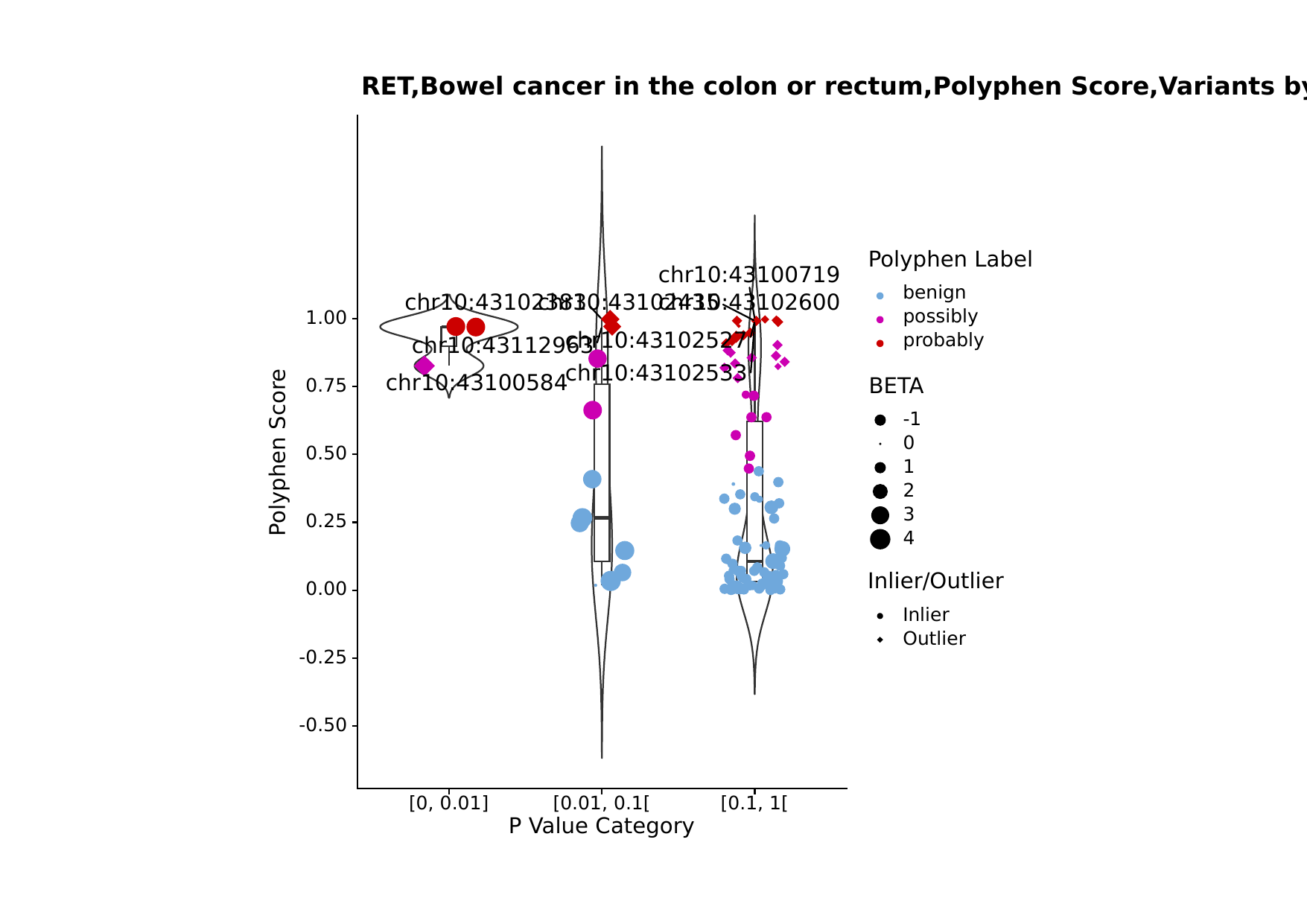

RET,Bowel cancer in the colon or rectum,Polyphen Score,Variants by P Value Category

Polyphen Label
chr10:43100719
benign

chr10:43102383
chr10:43102435
chr10:43102600

possibly

1.00

probably
chr10:43102527

chr10:43112963

chr10:43102533

chr10:43100584
0.75
BETA

-1

0
Polyphen Score

0.50

1

2

3

0.25

4

Inlier/Outlier

0.00

Inlier

Outlier

-0.25

-0.50

[0, 0.01]
[0.01, 0.1[
[0.1, 1[
P Value Category